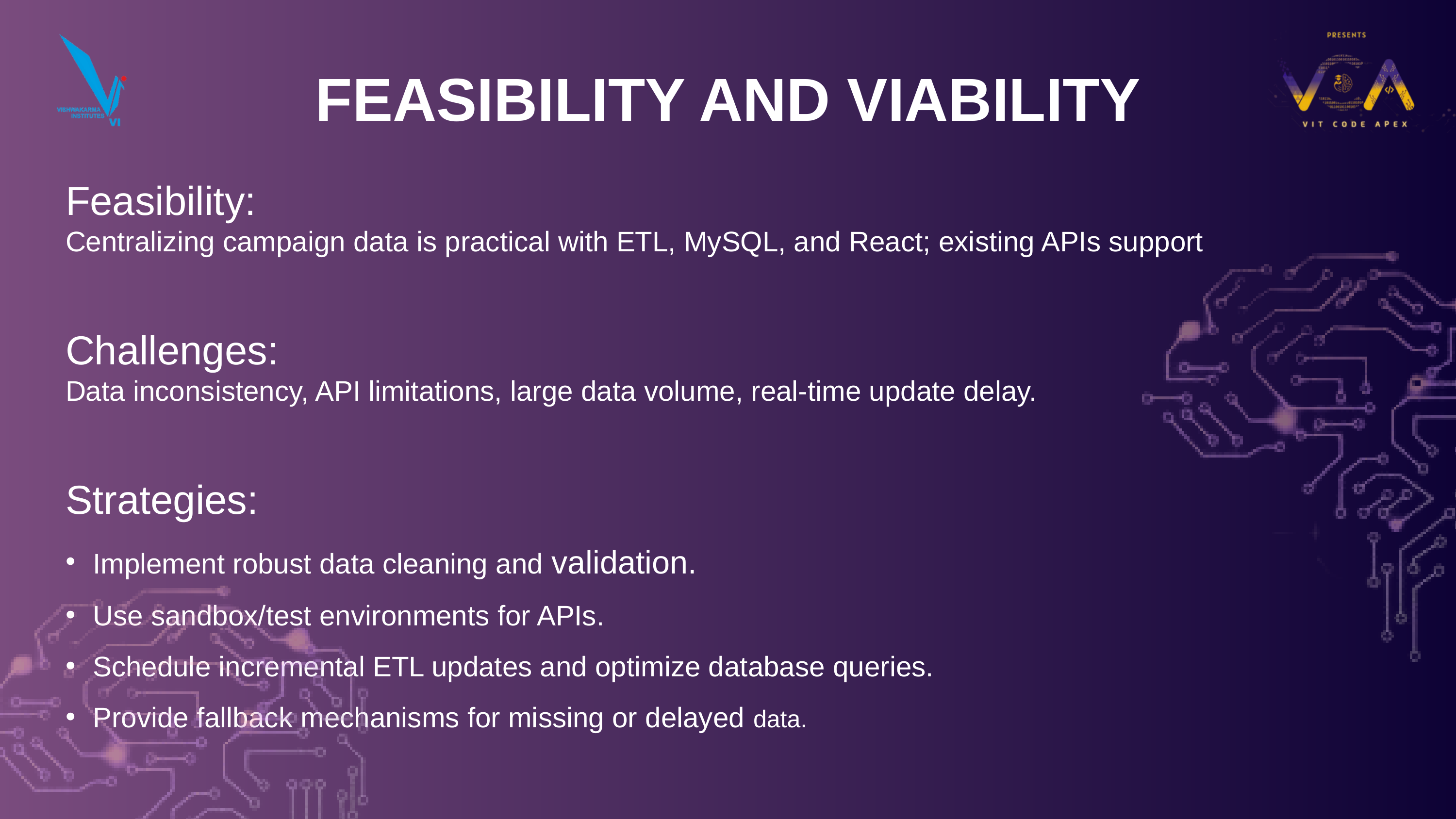

FEASIBILITY AND VIABILITY

Feasibility:
Centralizing campaign data is practical with ETL, MySQL, and React; existing APIs support
Challenges:
Data inconsistency, API limitations, large data volume, real-time update delay.
Strategies:
Implement robust data cleaning and validation.
Use sandbox/test environments for APIs.
Schedule incremental ETL updates and optimize database queries.
Provide fallback mechanisms for missing or delayed data.